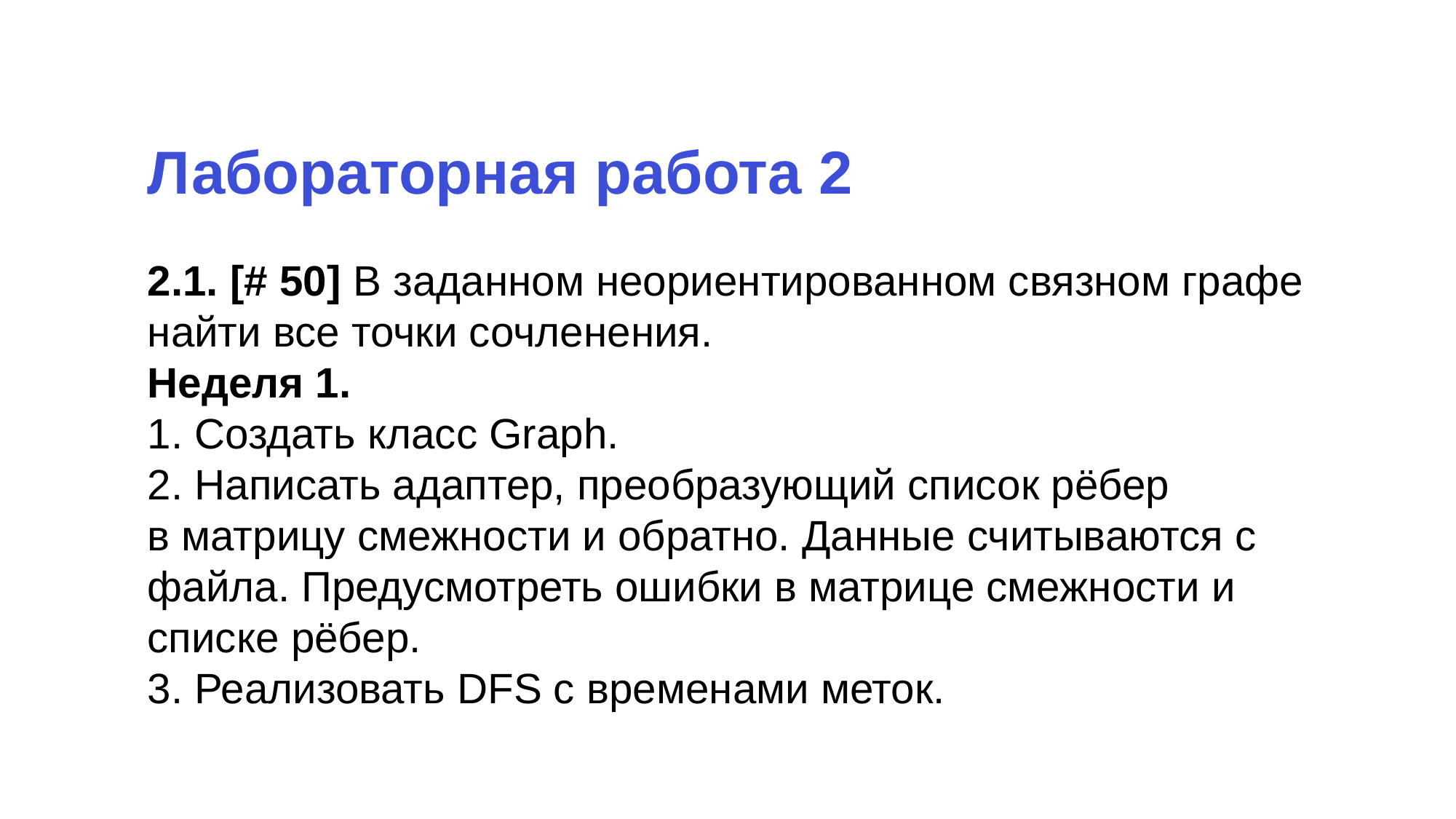

Лабораторная работа 2
2.1. [# 50] В заданном неориентированном связном графе найти все точки сочленения.
Неделя 1.
1. Создать класс Graph.
2. Написать адаптер, преобразующий список рёбер
в матрицу смежности и обратно. Данные считываются с файла. Предусмотреть ошибки в матрице смежности и списке рёбер.
3. Реализовать DFS с временами меток.